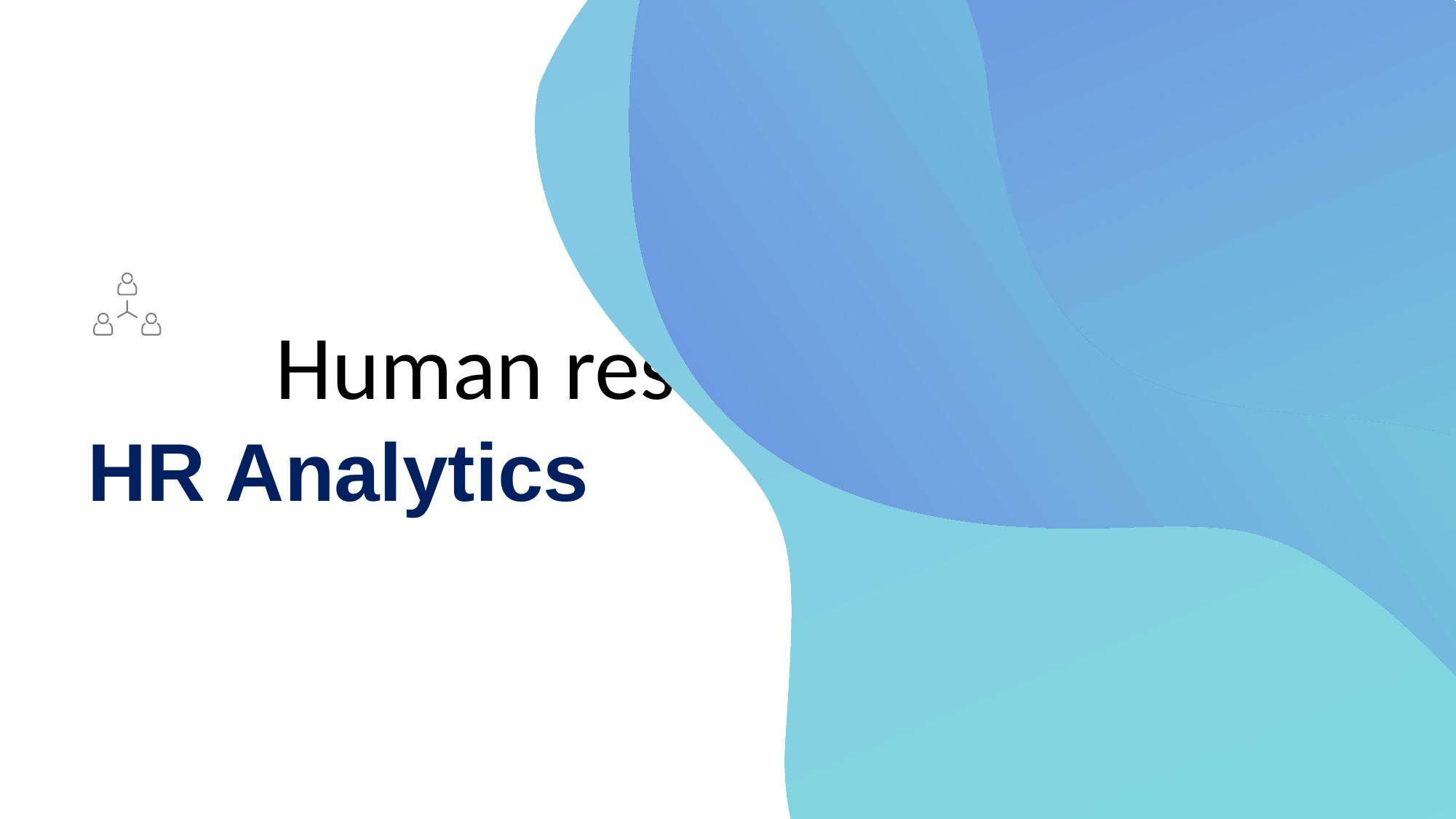

# Human resources slide 1

HR Analytics